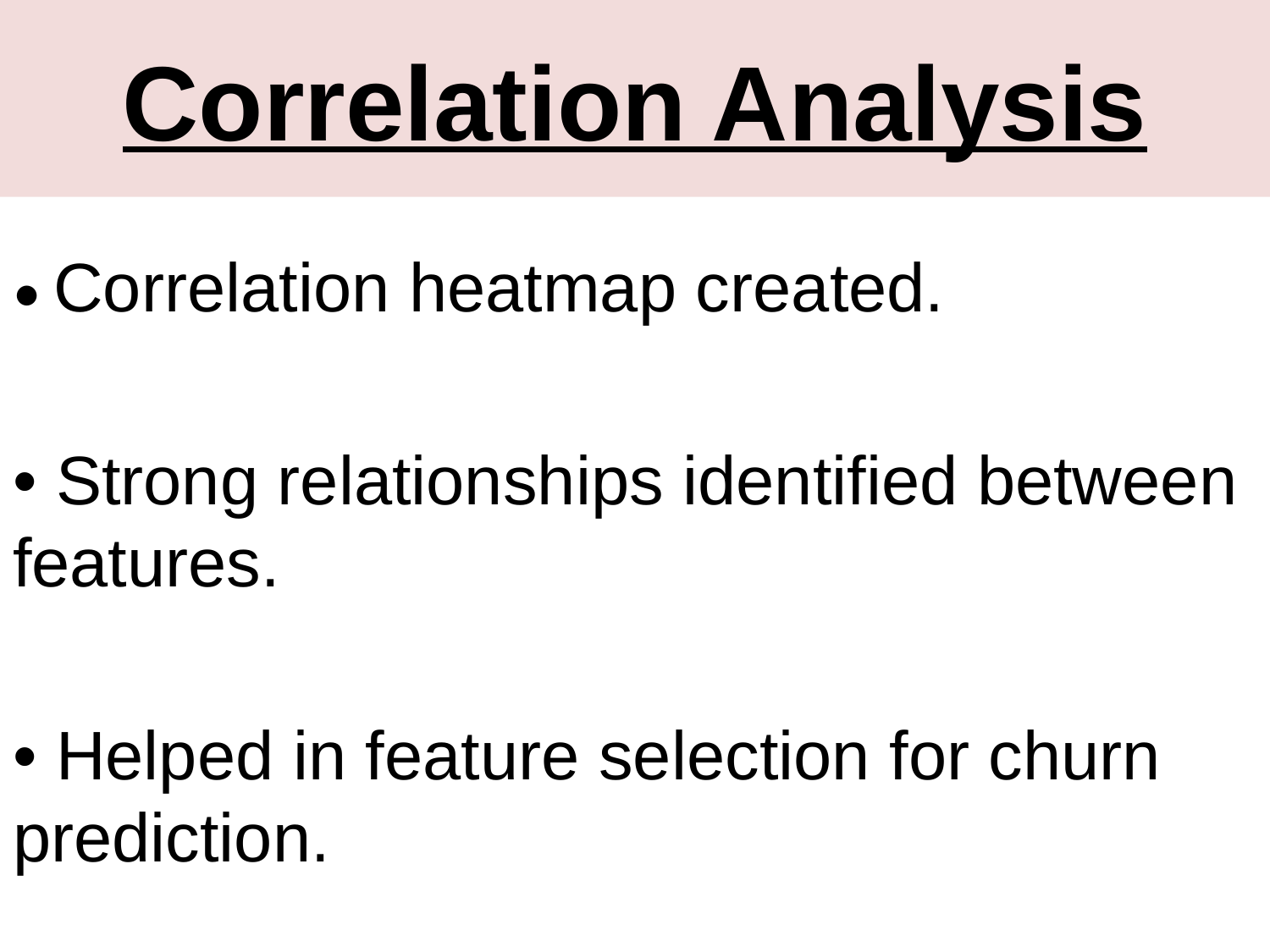

# Correlation Analysis
• Correlation heatmap created.

• Strong relationships identified between features.

• Helped in feature selection for churn prediction.